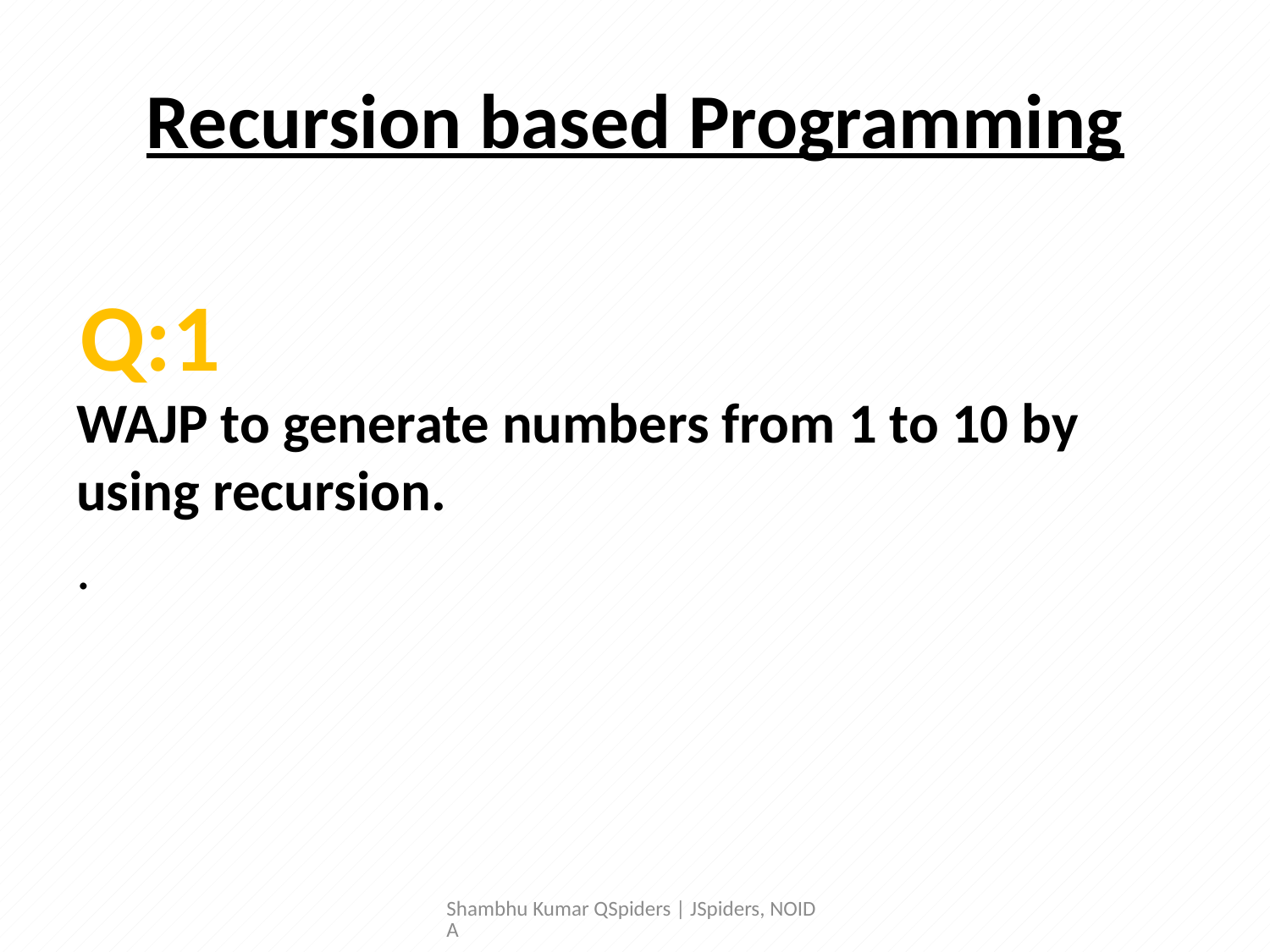

# Recursion based Programming

WAJP to generate numbers from 1 to 10 by using recursion.
.

Q:1
Shambhu Kumar QSpiders | JSpiders, NOIDA